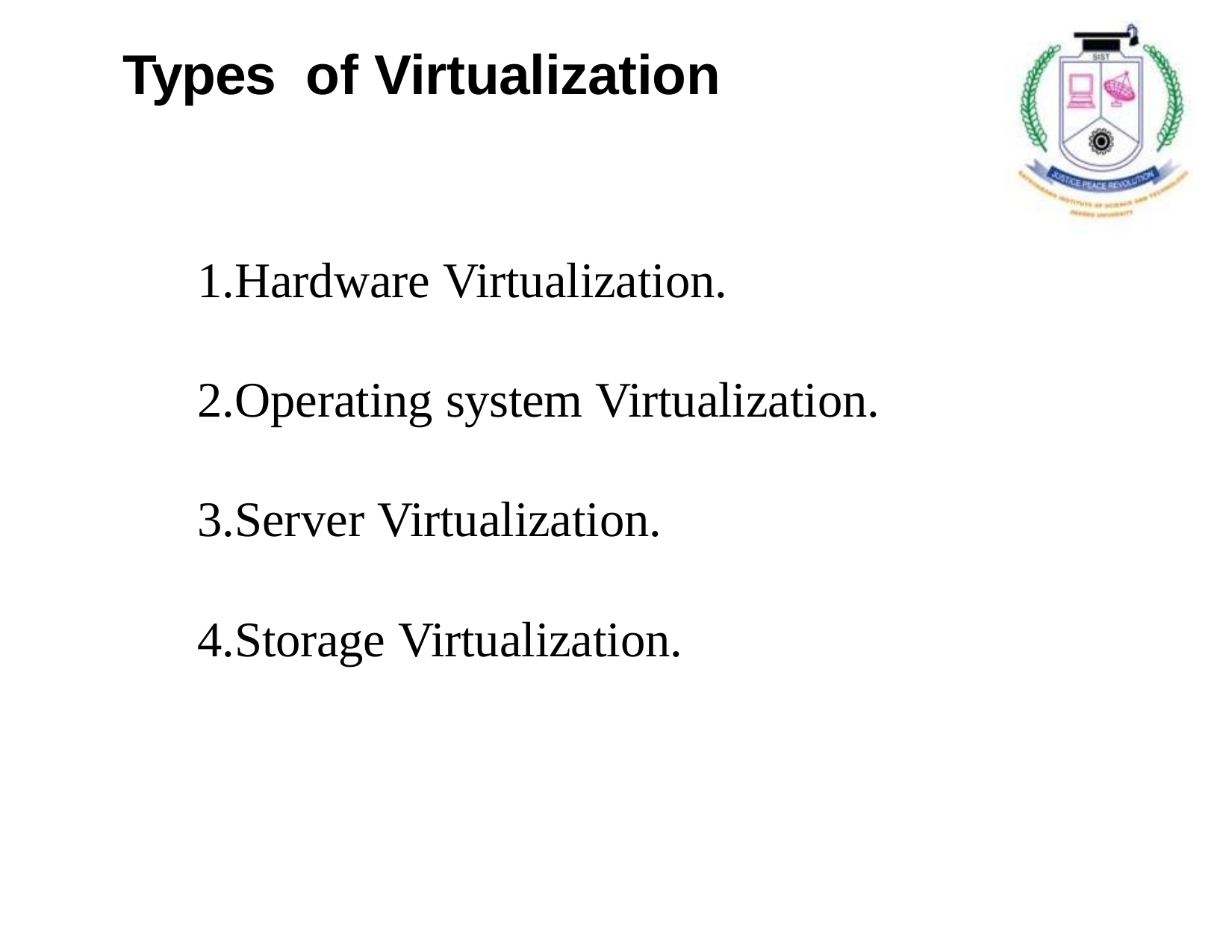

# Types	of Virtualization

Hardware Virtualization.

Operating system Virtualization.

Server Virtualization.

Storage Virtualization.